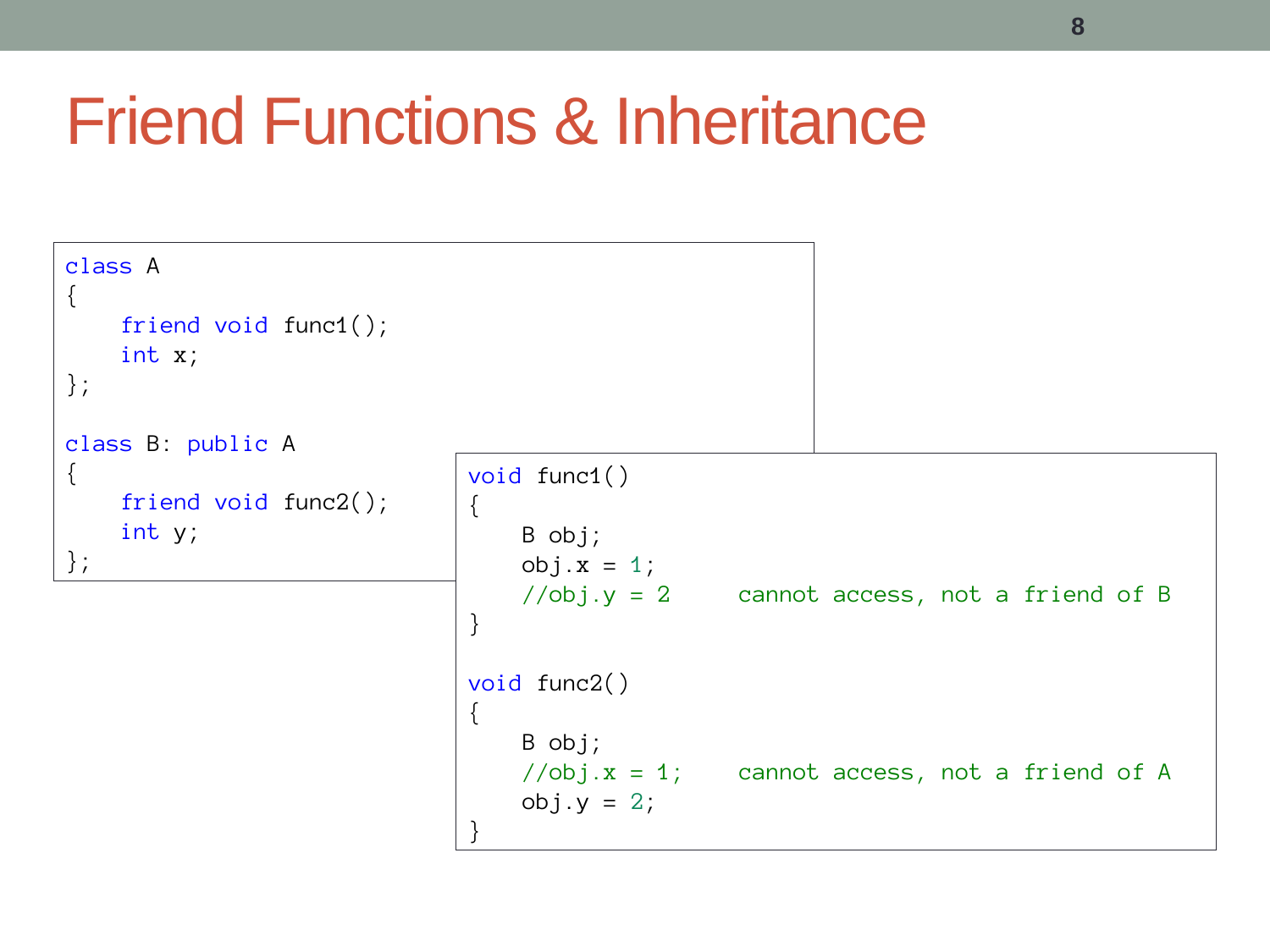

8
# Friend Functions & Inheritance

class A
{
    friend void func1();
    int x;
};
class B: public A
{
    friend void func2();
    int y;
};
void func1()
{
    B obj;
    obj.x = 1;
    //obj.y = 2     cannot access, not a friend of B
}
void func2()
{
    B obj;
    //obj.x = 1;    cannot access, not a friend of A
    obj.y = 2;
}